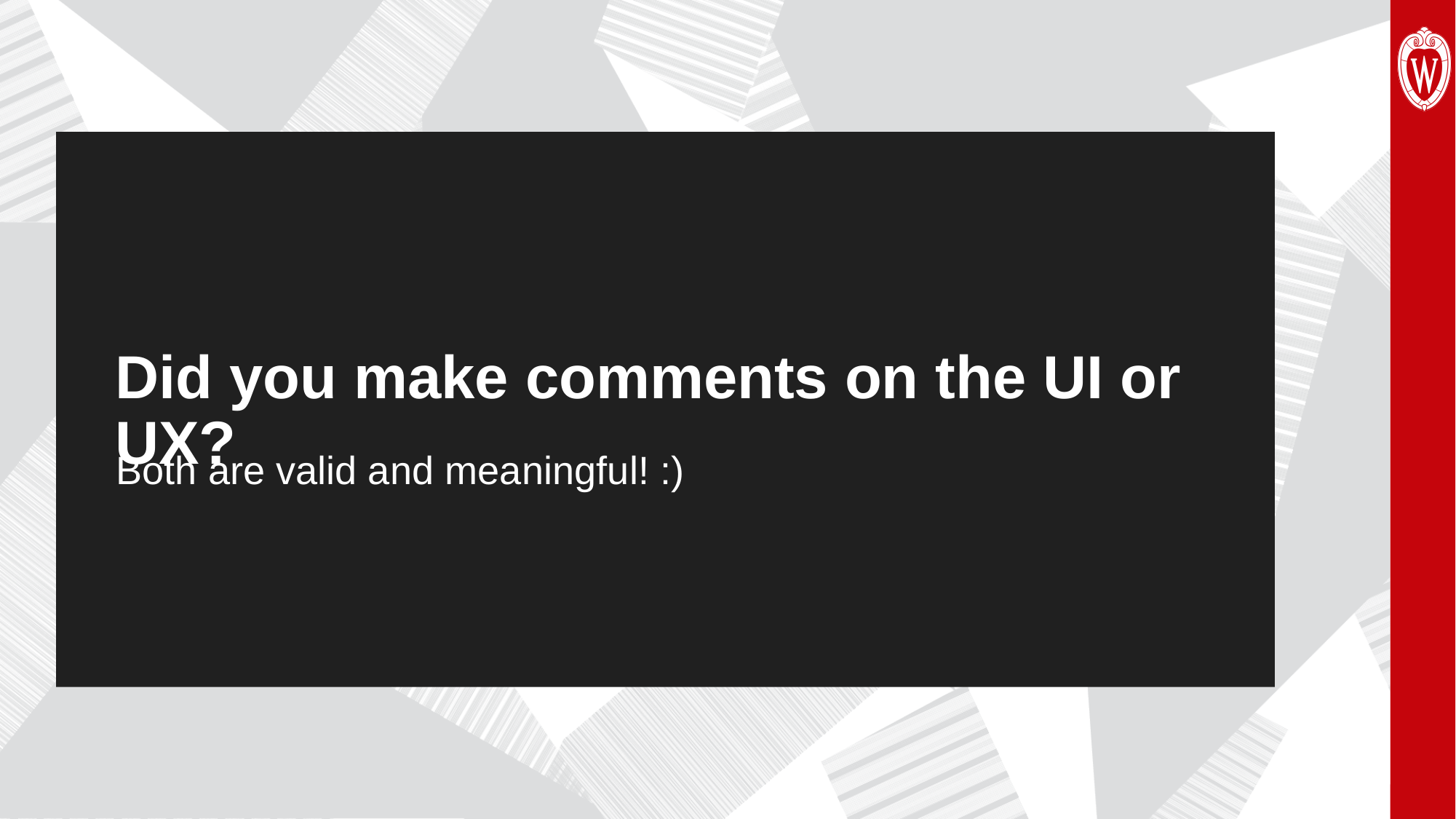

# Did you make comments on the UI or UX?
Both are valid and meaningful! :)